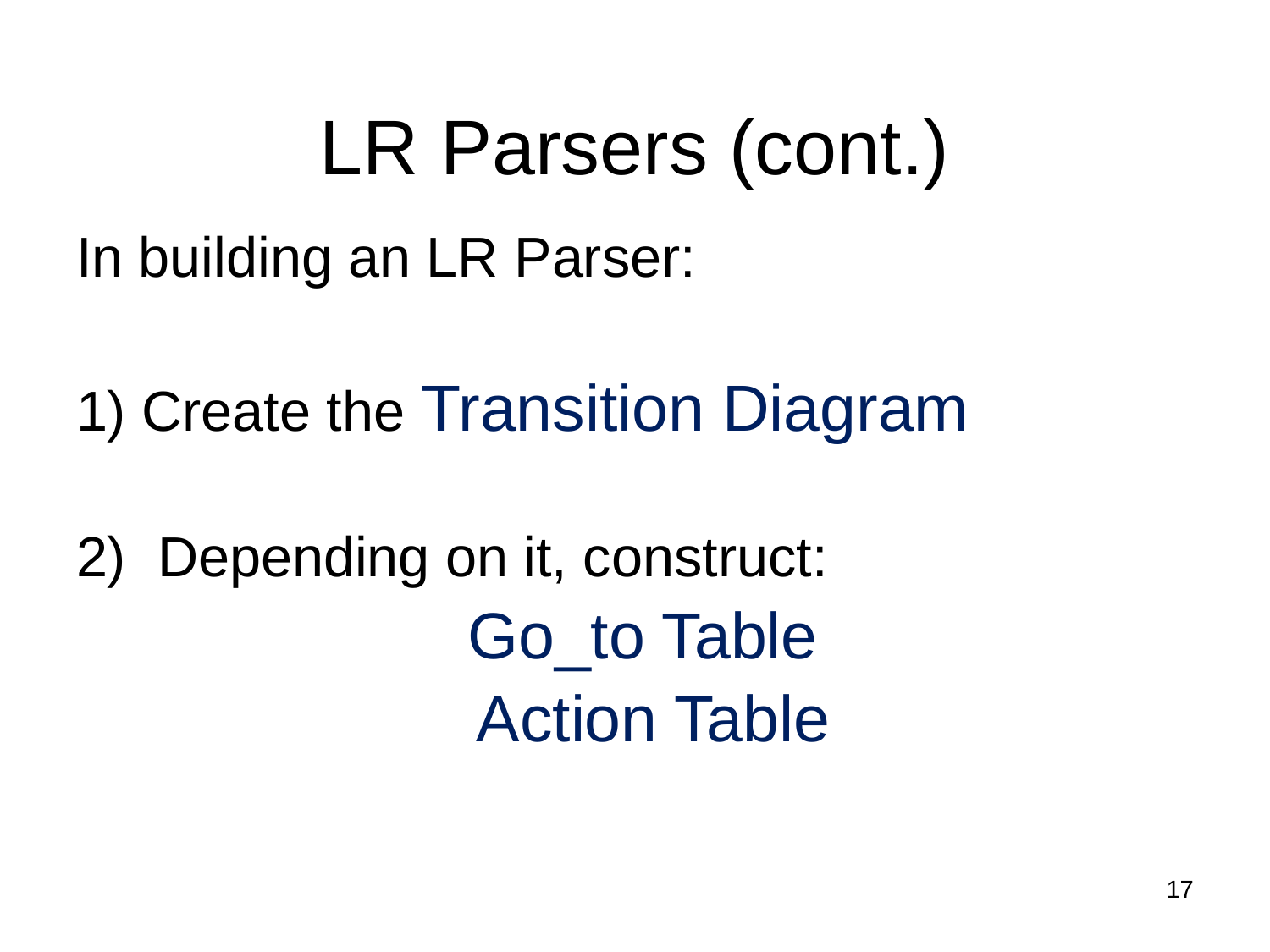

LR Parsers (cont.)
In building an LR Parser:

1) Create the Transition Diagram

2)  Depending on it, construct:
                         Go_to Table
                      Action Table
17